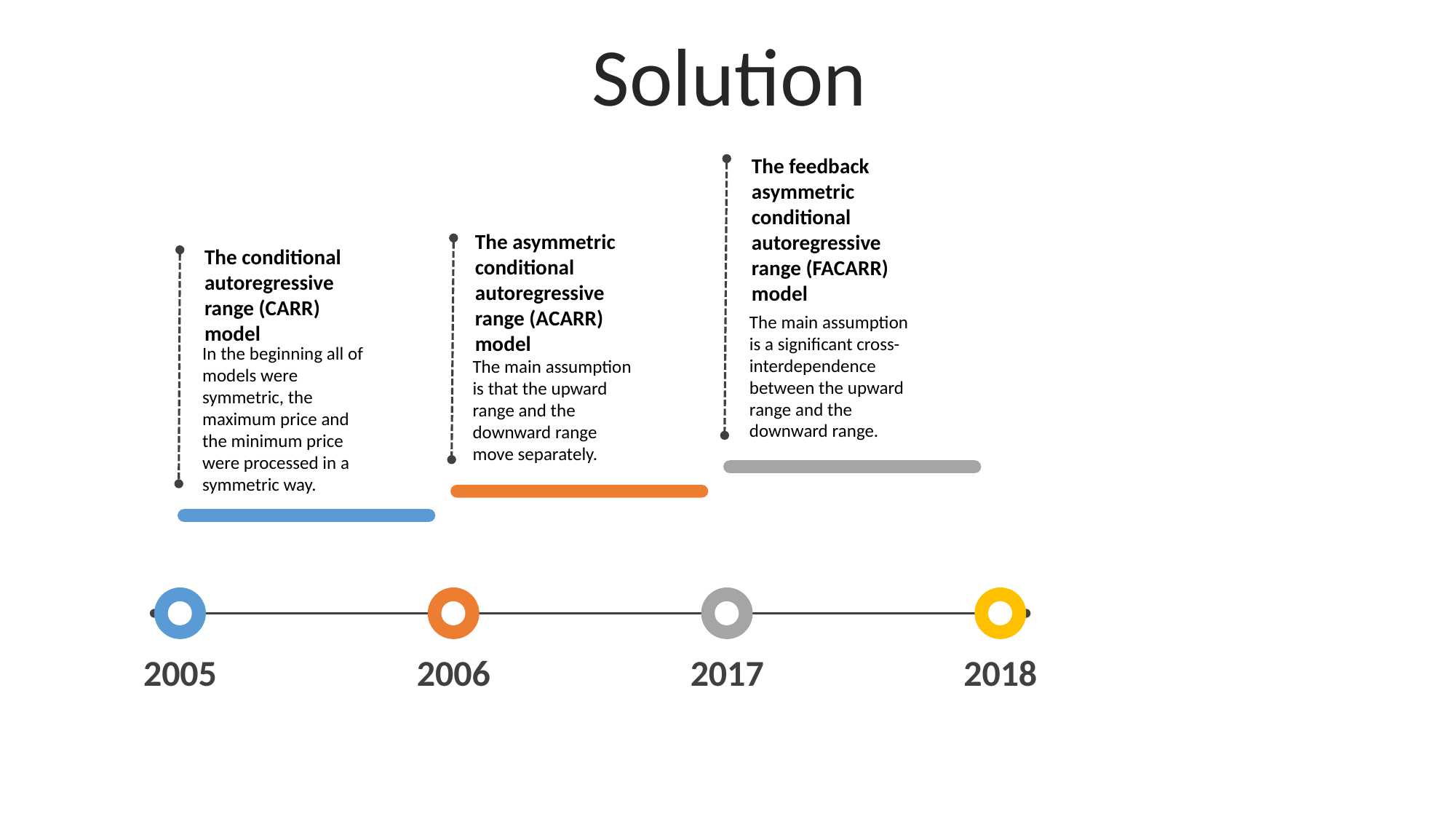

Solution
The feedback asymmetric conditional autoregressive range (FACARR) model
The main assumption is a significant cross-interdependence between the upward range and the downward range.
The asymmetric conditional autoregressive range (ACARR) model

The main assumption is that the upward range and the downward range move separately.
The conditional autoregressive range (CARR) model
In the beginning all of models were symmetric, the maximum price and the minimum price were processed in a symmetric way.

2005
2006
2017
2018